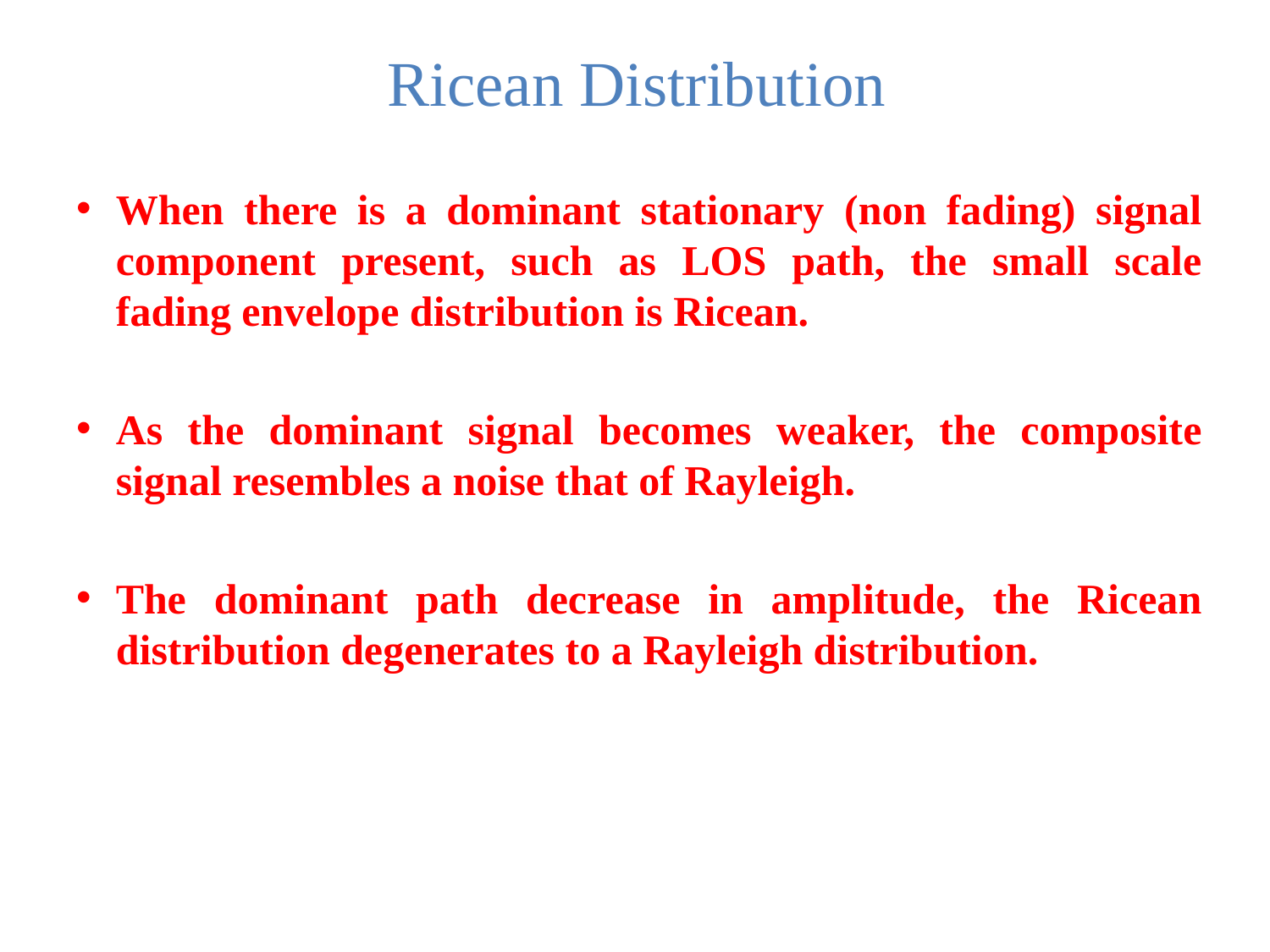

Ricean Distribution
When there is a dominant stationary (non fading) signal component present, such as LOS path, the small scale fading envelope distribution is Ricean.

As the dominant signal becomes weaker, the composite signal resembles a noise that of Rayleigh.

The dominant path decrease in amplitude, the Ricean distribution degenerates to a Rayleigh distribution.